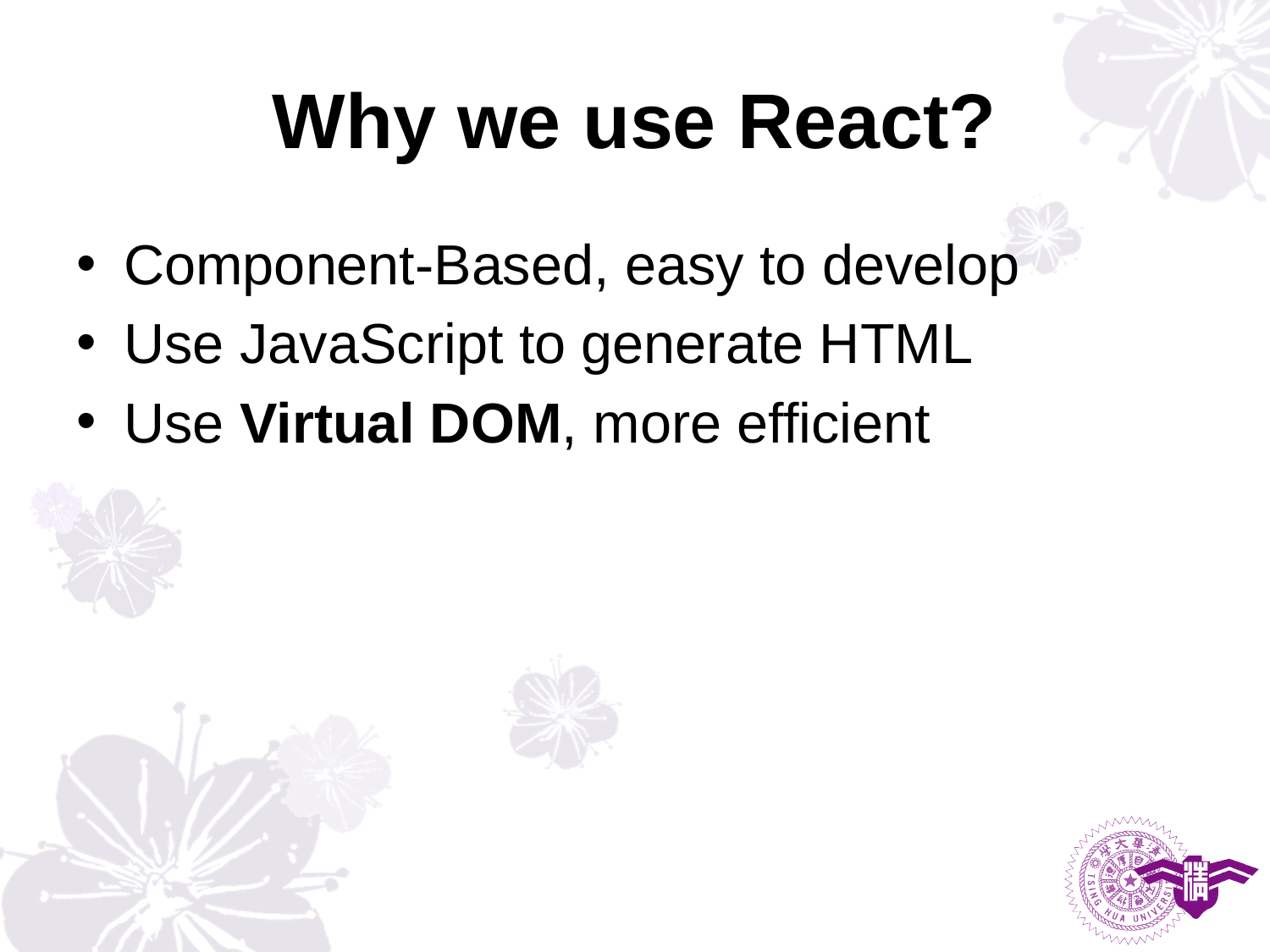

# Why we use React?
Component-Based, easy to develop
Use JavaScript to generate HTML
Use Virtual DOM, more efficient